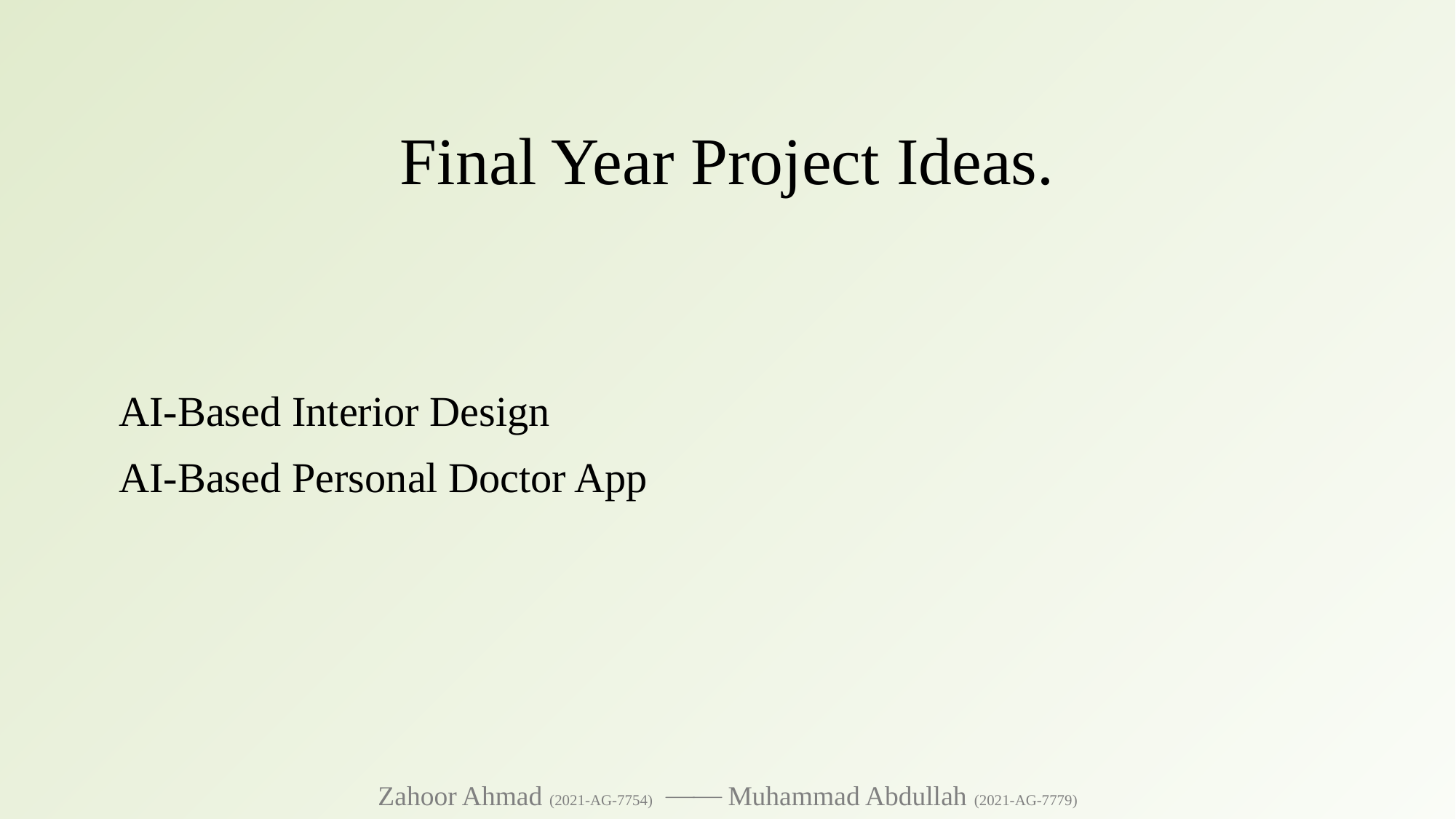

# Final Year Project Ideas.
AI-Based Interior Design
AI-Based Personal Doctor App
Zahoor Ahmad (2021-AG-7754)  ⎯⎯ Muhammad Abdullah (2021-AG-7779)